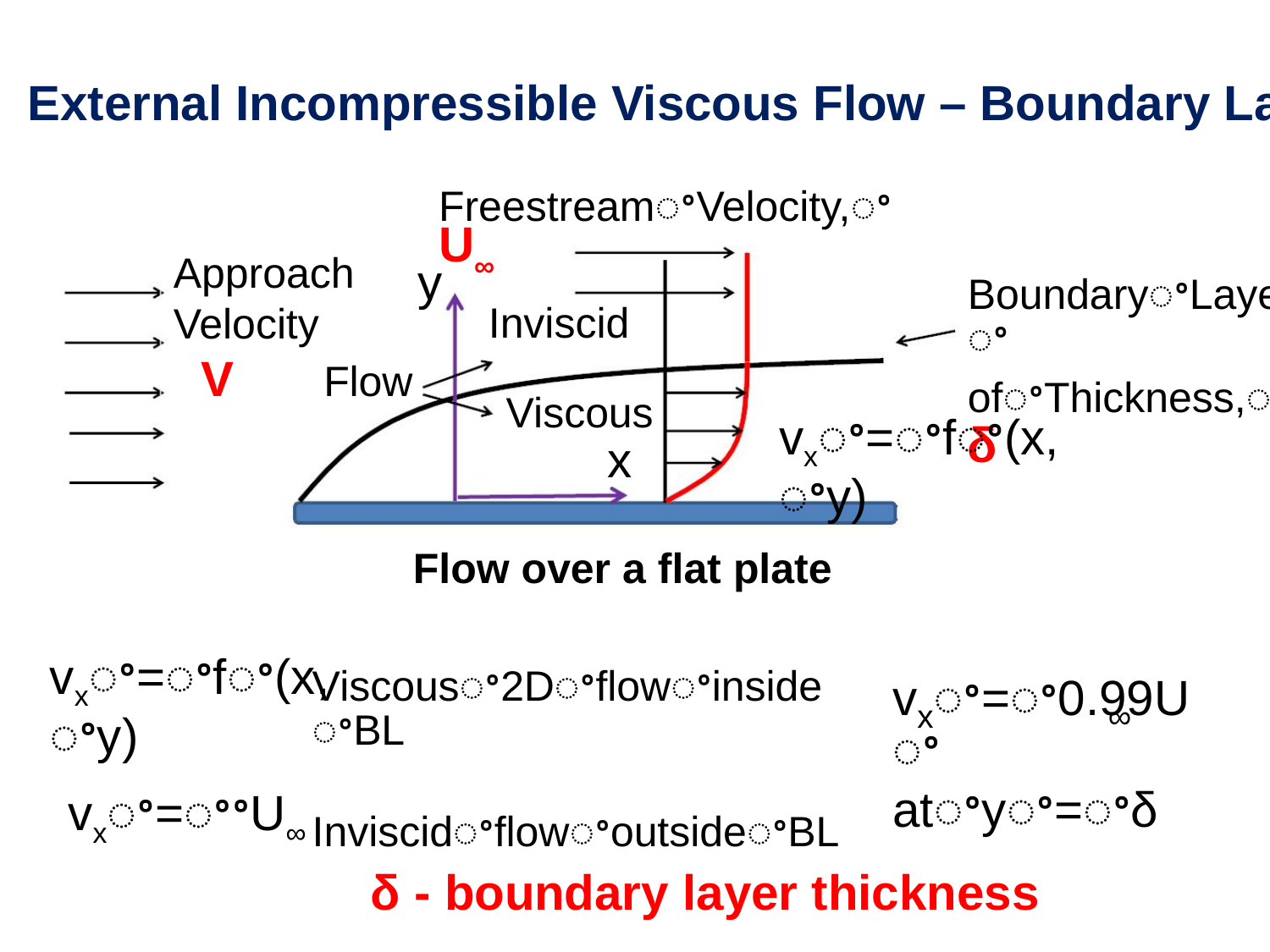

External Incompressible Viscous Flow – Boundary Layer
FreestreamꢀVelocity,ꢀU∞
Approach
Velocity
  V Flow
y
BoundaryꢀLayerꢀ
ofꢀThickness,ꢀꢀδ
Inviscid
Viscous
vxꢀ=ꢀfꢀ(x,ꢀy)
x
Flow over a flat plate
vxꢀ=ꢀfꢀ(x,ꢀy)
vxꢀ=ꢀꢀU∞
Viscousꢀ2DꢀflowꢀinsideꢀBL
InviscidꢀflowꢀoutsideꢀBL
v ꢀ=ꢀ0.99U ꢀ
atꢀyꢀ=ꢀδ
x
∞
δ - boundary layer thickness